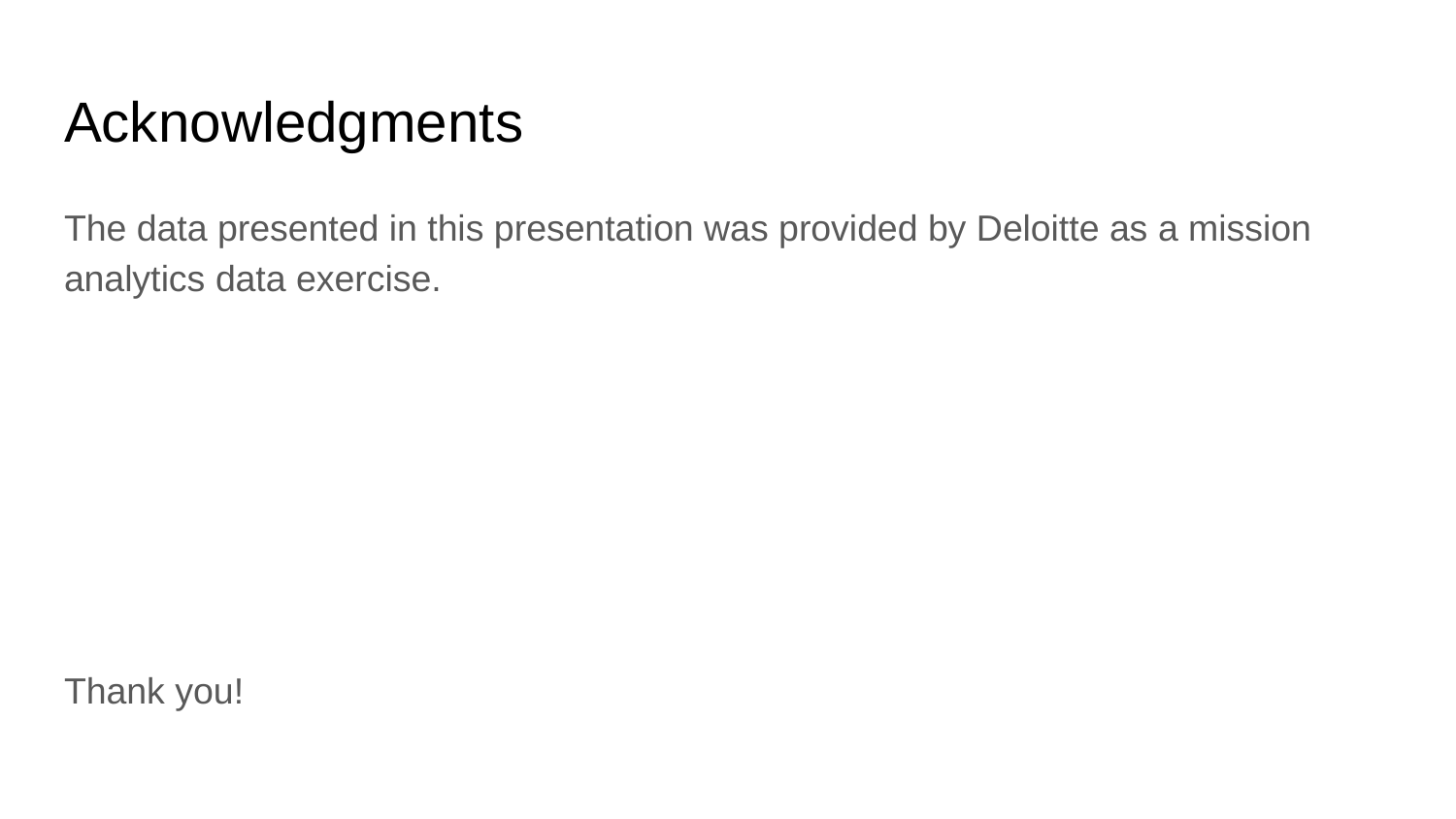

# Acknowledgments
The data presented in this presentation was provided by Deloitte as a mission analytics data exercise.

Thank you!